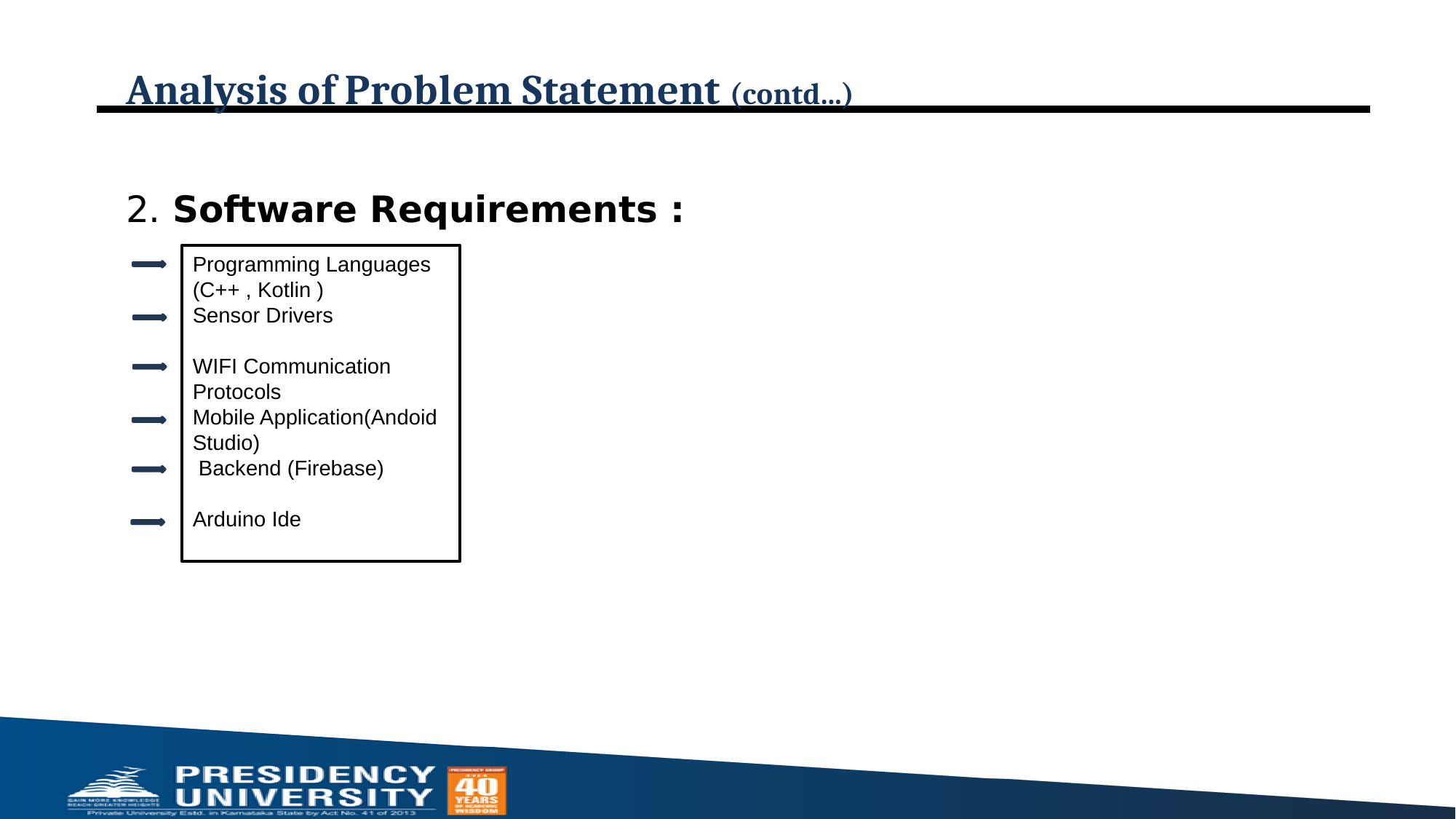

# Analysis of Problem Statement (contd...)
2. Software Requirements :

Programming Languages (C++ , Kotlin )
Sensor Drivers

WIFI Communication Protocols
Mobile Application(Andoid Studio)
 Backend (Firebase)

Arduino Ide